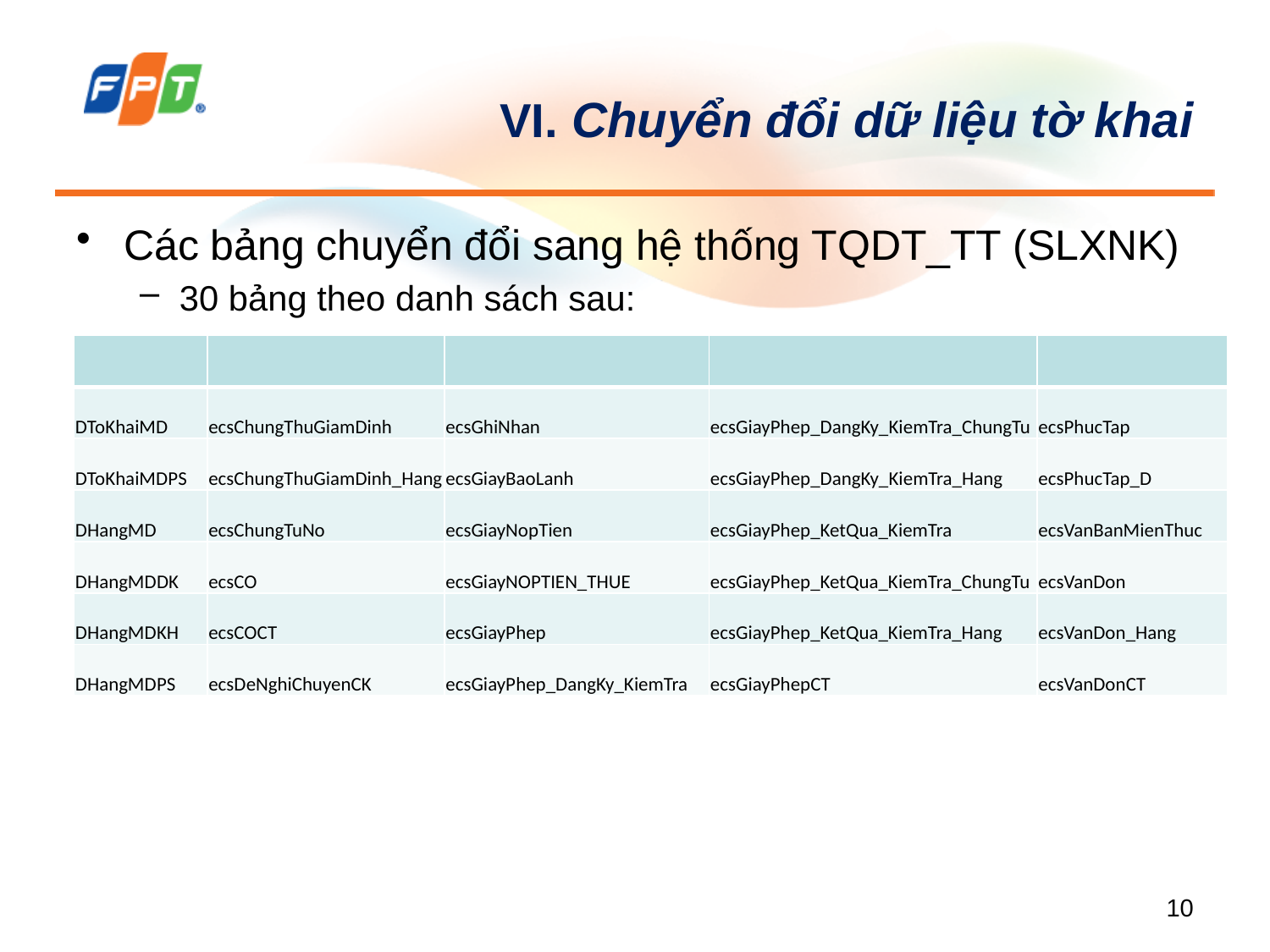

# VI. Chuyển đổi dữ liệu tờ khai
Các bảng chuyển đổi sang hệ thống TQDT_TT (SLXNK)
30 bảng theo danh sách sau:
|  |  |  |  |  |
| --- | --- | --- | --- | --- |
| DToKhaiMD | ecsChungThuGiamDinh | ecsGhiNhan | ecsGiayPhep\_DangKy\_KiemTra\_ChungTu | ecsPhucTap |
| DToKhaiMDPS | ecsChungThuGiamDinh\_Hang | ecsGiayBaoLanh | ecsGiayPhep\_DangKy\_KiemTra\_Hang | ecsPhucTap\_D |
| DHangMD | ecsChungTuNo | ecsGiayNopTien | ecsGiayPhep\_KetQua\_KiemTra | ecsVanBanMienThuc |
| DHangMDDK | ecsCO | ecsGiayNOPTIEN\_THUE | ecsGiayPhep\_KetQua\_KiemTra\_ChungTu | ecsVanDon |
| DHangMDKH | ecsCOCT | ecsGiayPhep | ecsGiayPhep\_KetQua\_KiemTra\_Hang | ecsVanDon\_Hang |
| DHangMDPS | ecsDeNghiChuyenCK | ecsGiayPhep\_DangKy\_KiemTra | ecsGiayPhepCT | ecsVanDonCT |
10